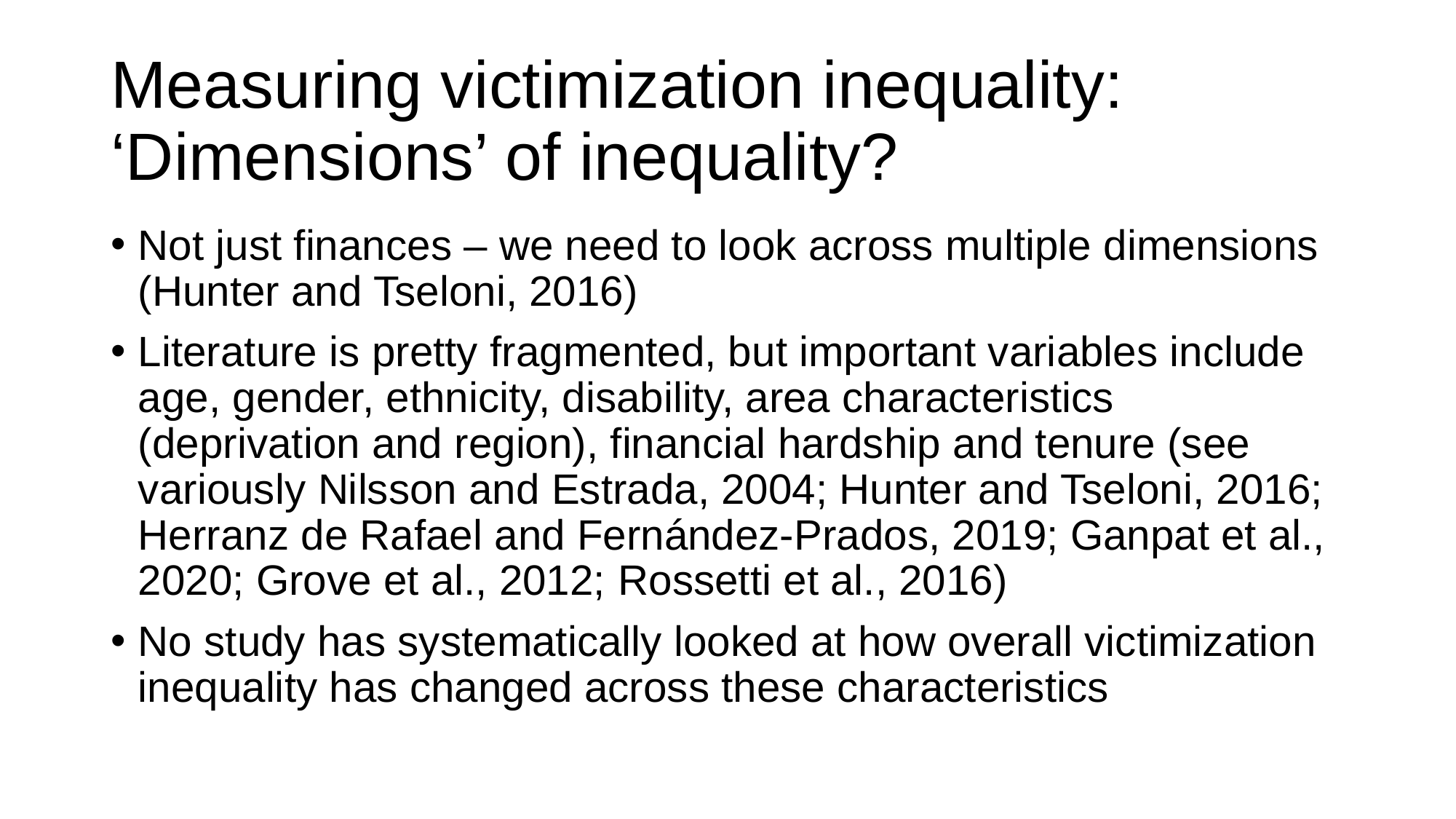

# Measuring victimization inequality: ‘Dimensions’ of inequality?
Not just finances – we need to look across multiple dimensions (Hunter and Tseloni, 2016)
Literature is pretty fragmented, but important variables include age, gender, ethnicity, disability, area characteristics (deprivation and region), financial hardship and tenure (see variously Nilsson and Estrada, 2004; Hunter and Tseloni, 2016; Herranz de Rafael and Fernández-Prados, 2019; Ganpat et al., 2020; Grove et al., 2012; Rossetti et al., 2016)
No study has systematically looked at how overall victimization inequality has changed across these characteristics